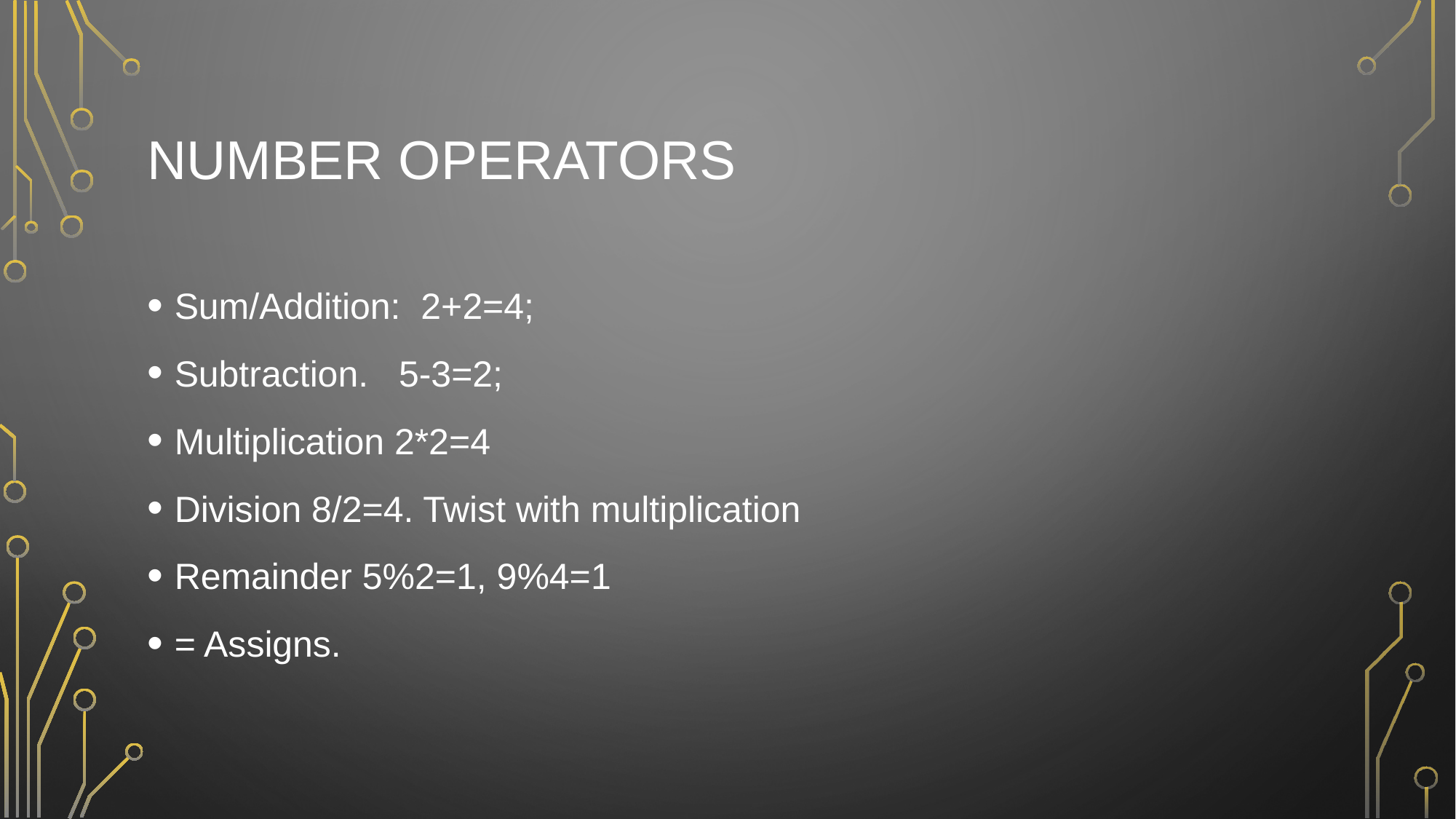

# Number operators
Sum/Addition:  2+2=4;
Subtraction.   5-3=2;
Multiplication 2*2=4
Division 8/2=4. Twist with multiplication
Remainder 5%2=1, 9%4=1
= Assigns.